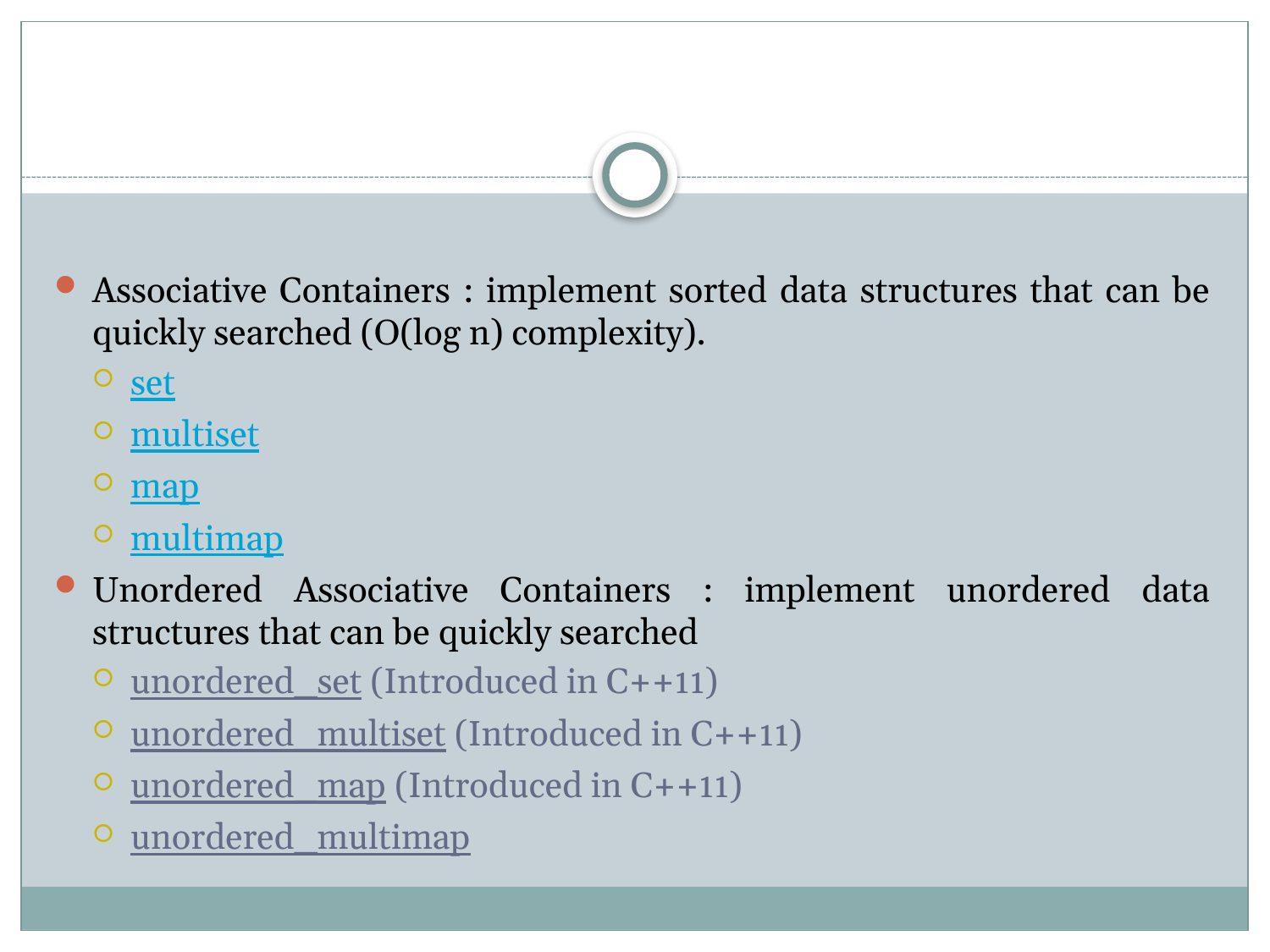

#

Associative Containers : implement sorted data structures that can be quickly searched (O(log n) complexity).
set
multiset
map
multimap
Unordered Associative Containers : implement unordered data structures that can be quickly searched
unordered_set (Introduced in C++11)
unordered_multiset (Introduced in C++11)
unordered_map (Introduced in C++11)
unordered_multimap